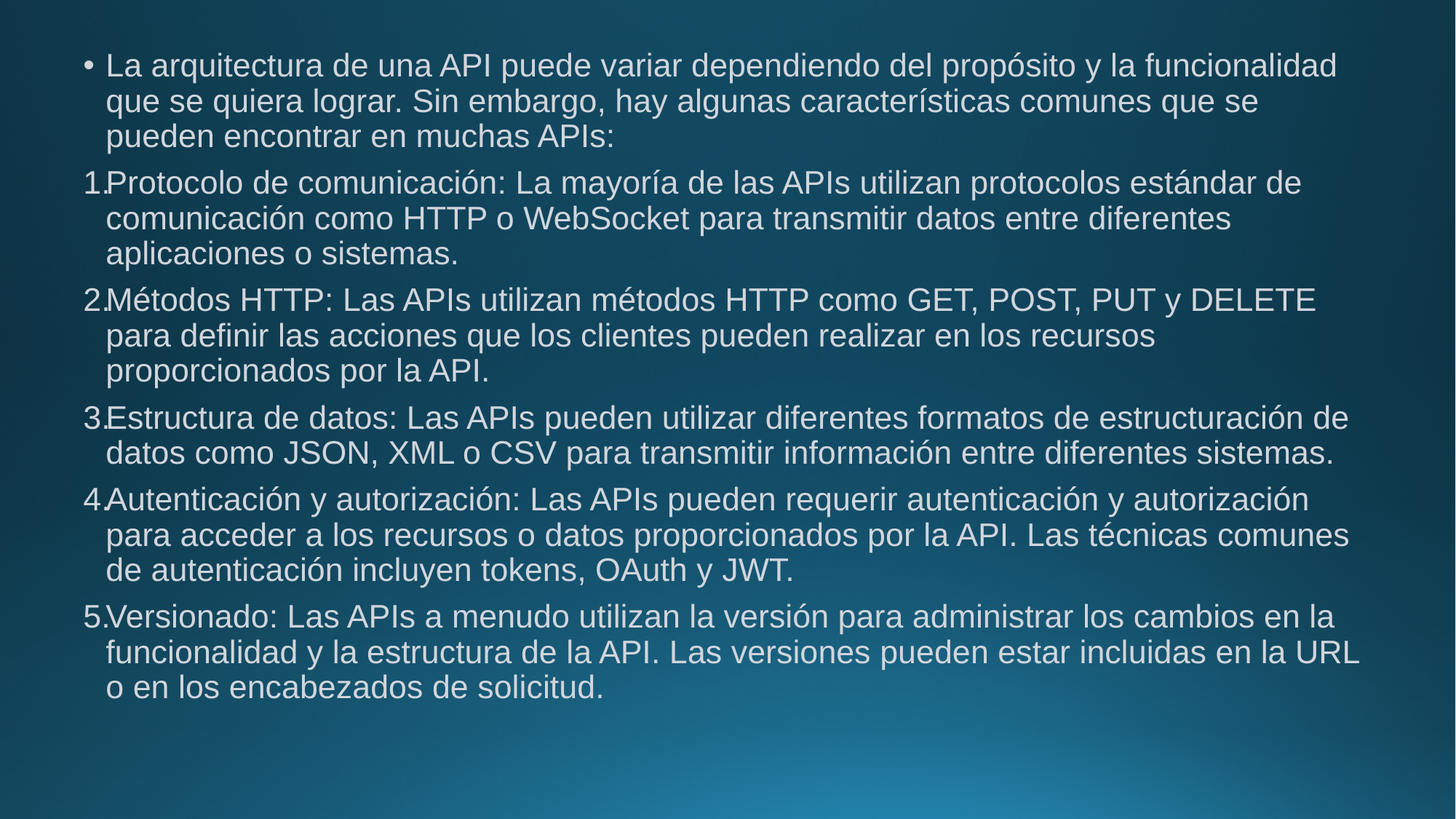

La arquitectura de una API puede variar dependiendo del propósito y la funcionalidad que se quiera lograr. Sin embargo, hay algunas características comunes que se pueden encontrar en muchas APIs:
Protocolo de comunicación: La mayoría de las APIs utilizan protocolos estándar de comunicación como HTTP o WebSocket para transmitir datos entre diferentes aplicaciones o sistemas.
Métodos HTTP: Las APIs utilizan métodos HTTP como GET, POST, PUT y DELETE para definir las acciones que los clientes pueden realizar en los recursos proporcionados por la API.
Estructura de datos: Las APIs pueden utilizar diferentes formatos de estructuración de datos como JSON, XML o CSV para transmitir información entre diferentes sistemas.
Autenticación y autorización: Las APIs pueden requerir autenticación y autorización para acceder a los recursos o datos proporcionados por la API. Las técnicas comunes de autenticación incluyen tokens, OAuth y JWT.
Versionado: Las APIs a menudo utilizan la versión para administrar los cambios en la funcionalidad y la estructura de la API. Las versiones pueden estar incluidas en la URL o en los encabezados de solicitud.